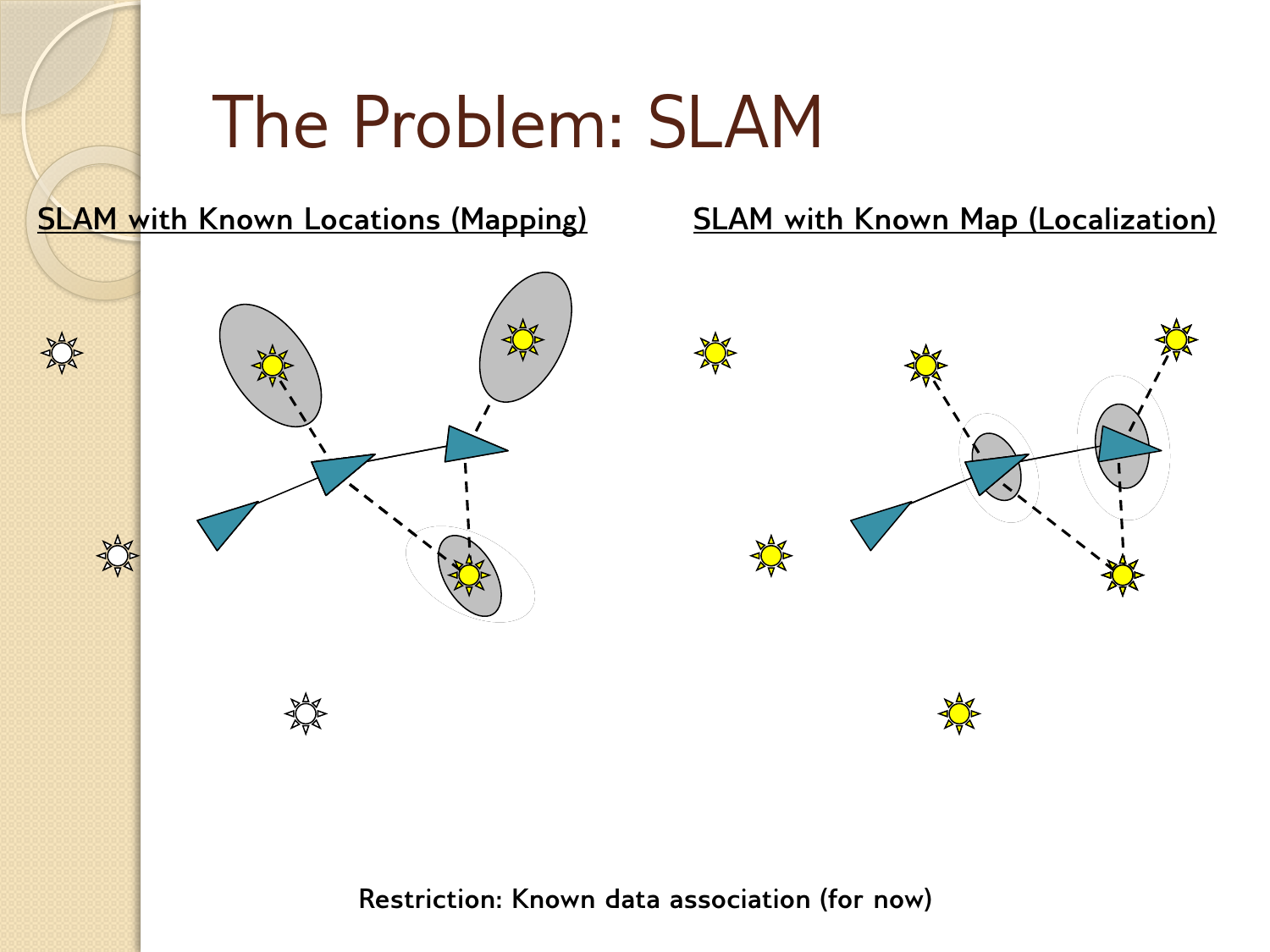

# The Problem: SLAM
SLAM with Known Locations (Mapping)
SLAM with Known Map (Localization)

Restriction: Known data association (for now)